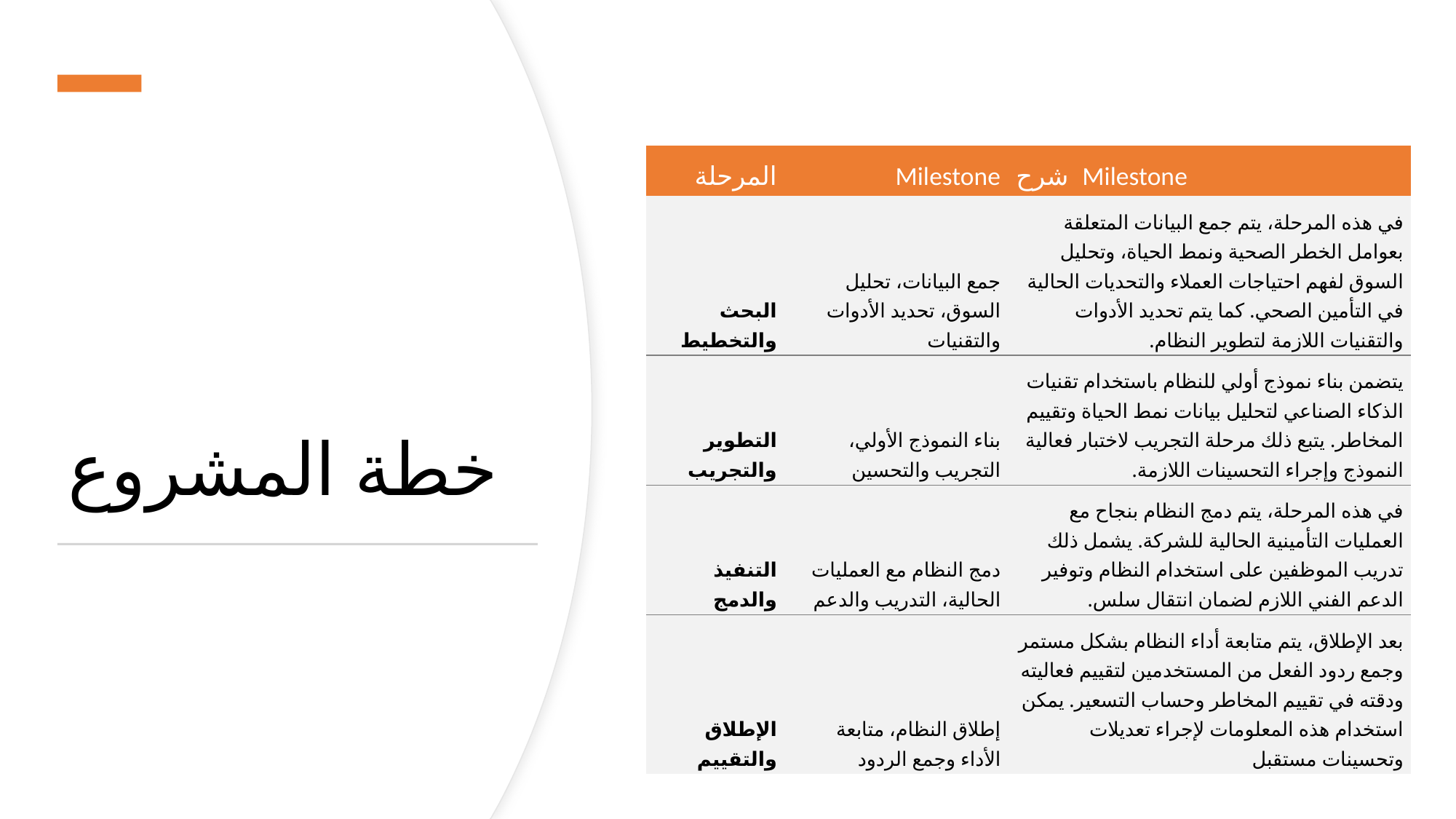

# خطة المشروع
| المرحلة | Milestone | شرح Milestone |
| --- | --- | --- |
| البحث والتخطيط | جمع البيانات، تحليل السوق، تحديد الأدوات والتقنيات | في هذه المرحلة، يتم جمع البيانات المتعلقة بعوامل الخطر الصحية ونمط الحياة، وتحليل السوق لفهم احتياجات العملاء والتحديات الحالية في التأمين الصحي. كما يتم تحديد الأدوات والتقنيات اللازمة لتطوير النظام. |
| التطوير والتجريب | بناء النموذج الأولي، التجريب والتحسين | يتضمن بناء نموذج أولي للنظام باستخدام تقنيات الذكاء الصناعي لتحليل بيانات نمط الحياة وتقييم المخاطر. يتبع ذلك مرحلة التجريب لاختبار فعالية النموذج وإجراء التحسينات اللازمة. |
| التنفيذ والدمج | دمج النظام مع العمليات الحالية، التدريب والدعم | في هذه المرحلة، يتم دمج النظام بنجاح مع العمليات التأمينية الحالية للشركة. يشمل ذلك تدريب الموظفين على استخدام النظام وتوفير الدعم الفني اللازم لضمان انتقال سلس. |
| الإطلاق والتقييم | إطلاق النظام، متابعة الأداء وجمع الردود | بعد الإطلاق، يتم متابعة أداء النظام بشكل مستمر وجمع ردود الفعل من المستخدمين لتقييم فعاليته ودقته في تقييم المخاطر وحساب التسعير. يمكن استخدام هذه المعلومات لإجراء تعديلات وتحسينات مستقبل |